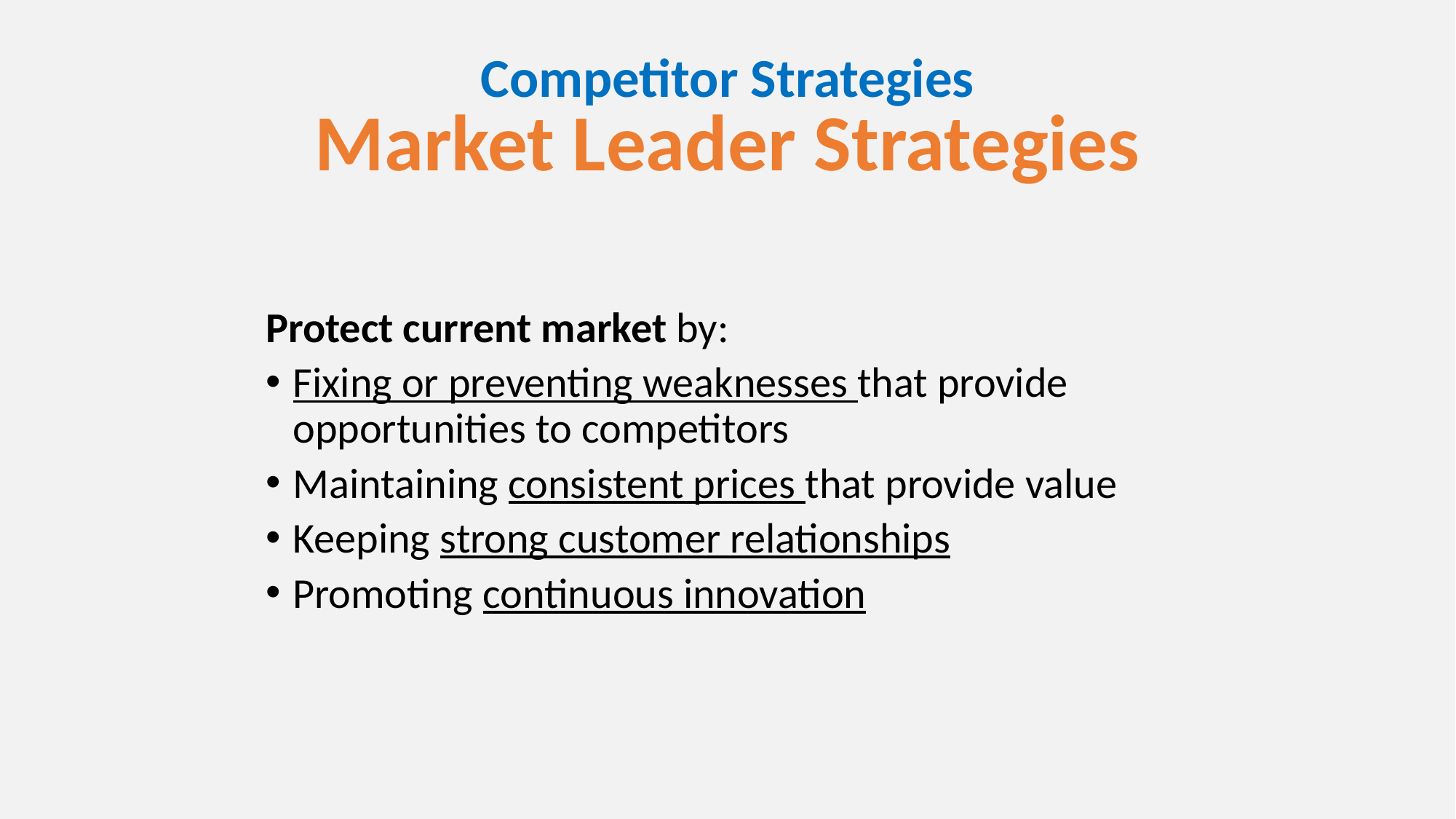

# Competitor Strategies
Market Leader Strategies

Protect current market by:
Fixing or preventing weaknesses that provide opportunities to competitors
Maintaining consistent prices that provide value
Keeping strong customer relationships
Promoting continuous innovation